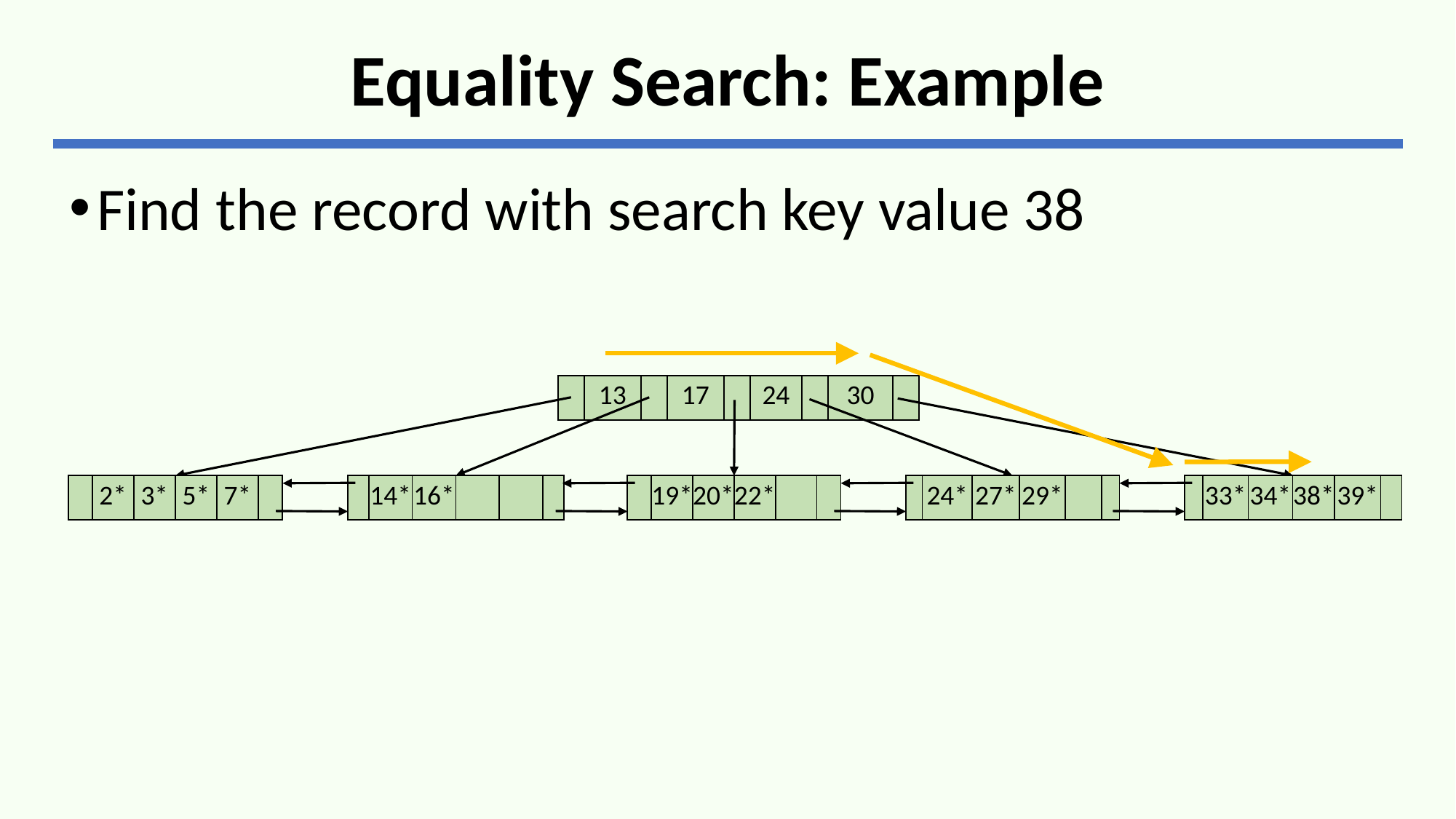

# Equality Search: Example
Find the record with search key value 38
|  | 13 |  | 17 |  | 24 |  | 30 |  |
| --- | --- | --- | --- | --- | --- | --- | --- | --- |
|  | 2\* | 3\* | 5\* | 7\* |  |
| --- | --- | --- | --- | --- | --- |
|  | 14\* | 16\* |  |  |  |
| --- | --- | --- | --- | --- | --- |
|  | 19\* | 20\* | 22\* |  |  |
| --- | --- | --- | --- | --- | --- |
|  | 24\* | 27\* | 29\* |  |  |
| --- | --- | --- | --- | --- | --- |
|  | 33\* | 34\* | 38\* | 39\* |  |
| --- | --- | --- | --- | --- | --- |